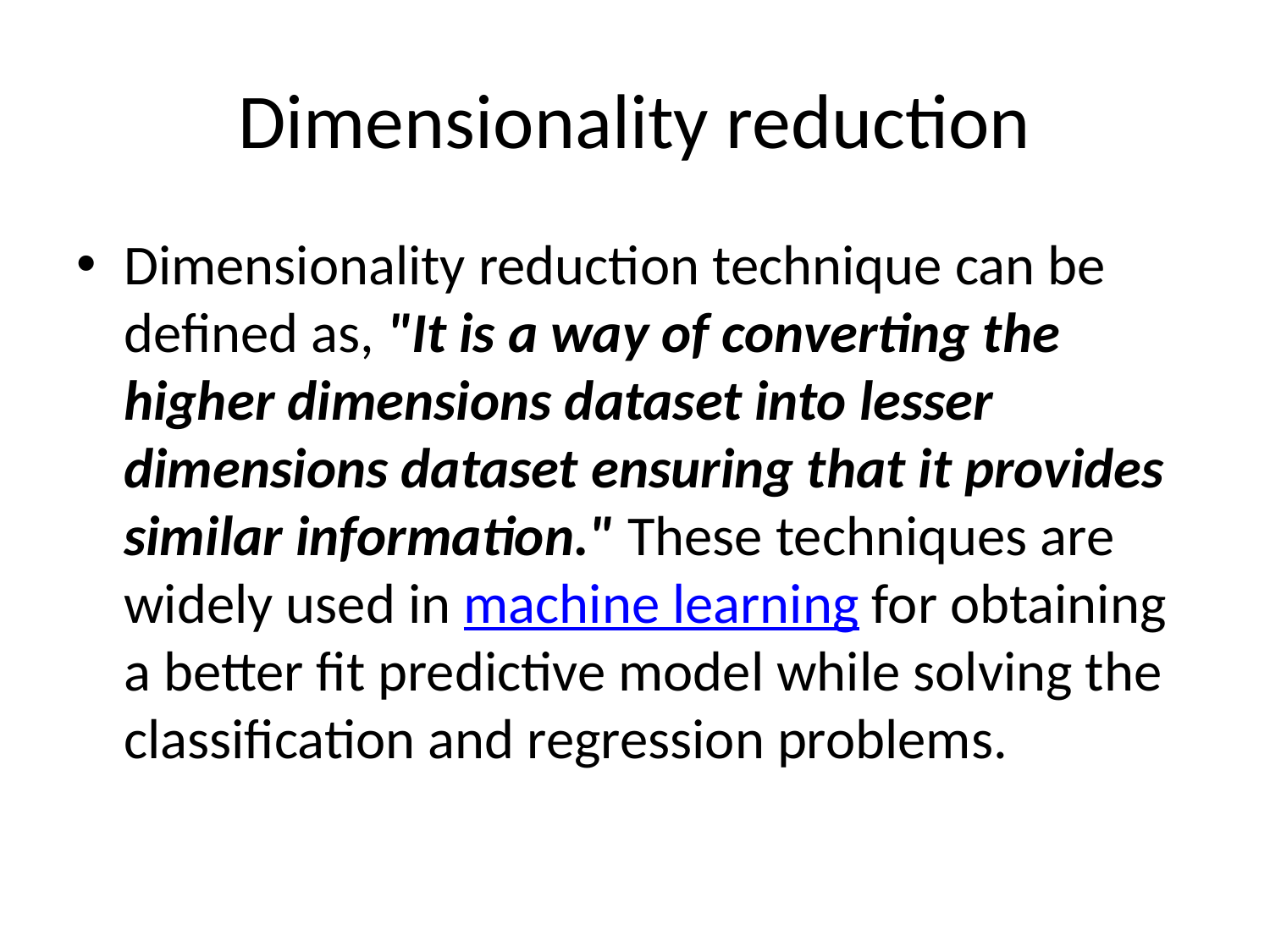

# Dimensionality reduction
Dimensionality reduction technique can be defined as, "It is a way of converting the higher dimensions dataset into lesser dimensions dataset ensuring that it provides similar information." These techniques are widely used in machine learning for obtaining a better fit predictive model while solving the classification and regression problems.